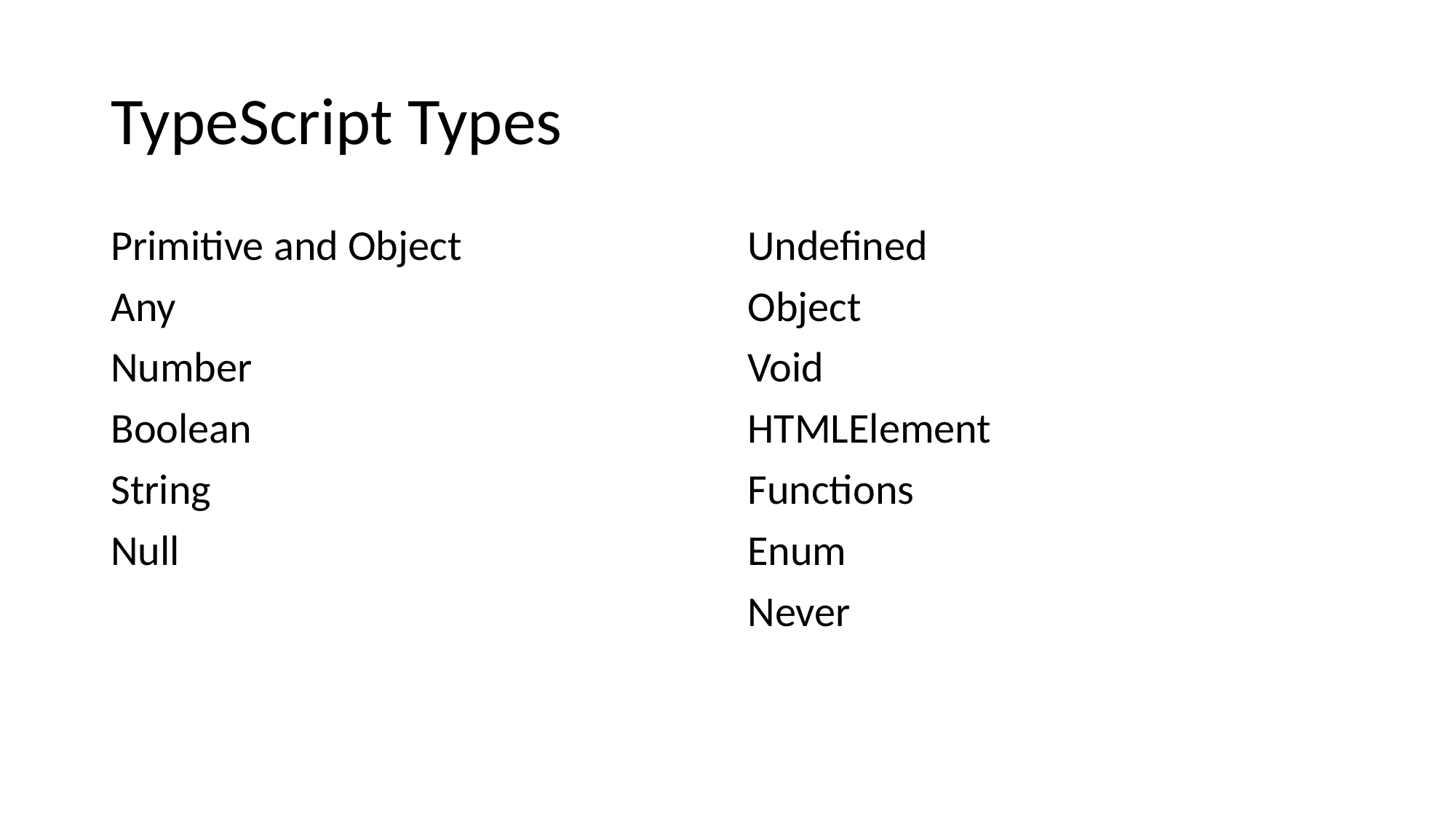

# TypeScript Types
Primitive and Object
Any
Number
Boolean
String
Null

Undefined
Object
Void
HTMLElement
Functions
Enum
Never